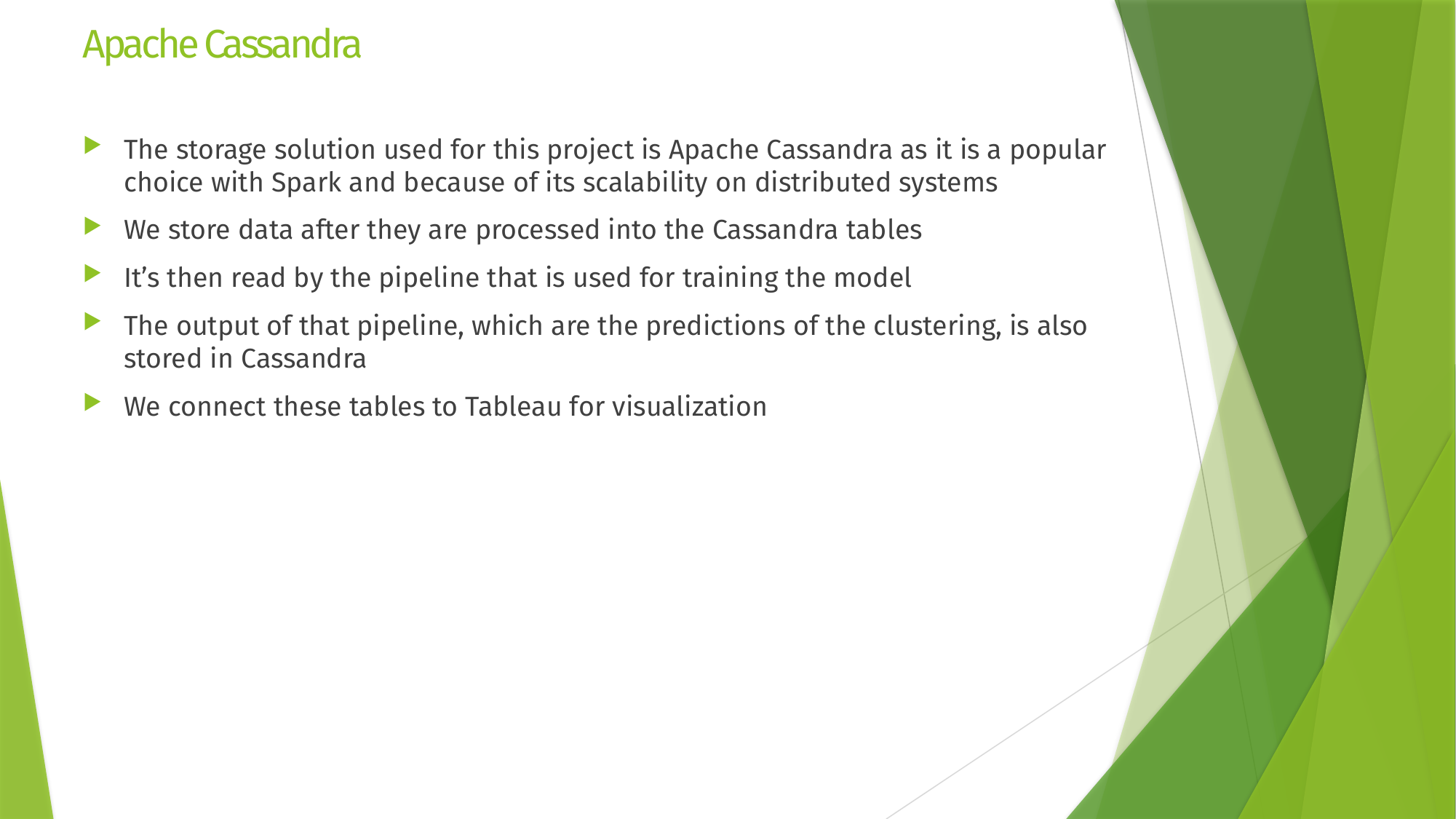

# Apache Cassandra

The storage solution used for this project is Apache Cassandra as it is a popular
choice with Spark and because of its scalability on distributed systems
We store data after they are processed into the Cassandra tables
It’s then read by the pipeline that is used for training the model
The output of that pipeline, which are the predictions of the clustering, is also
stored in Cassandra
We connect these tables to Tableau for visualization